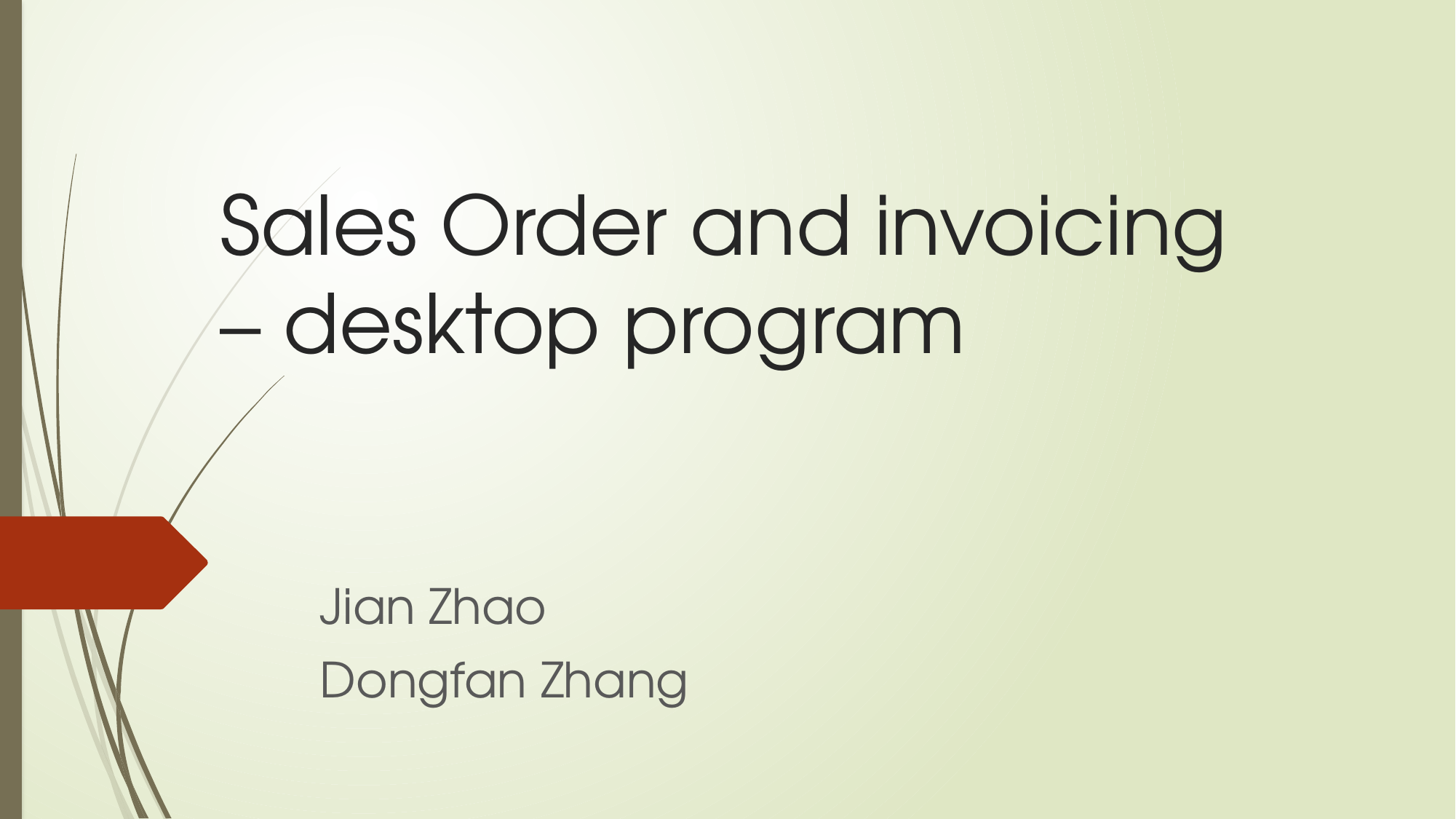

# Sales Order and invoicing – desktop program
Jian Zhao
Dongfan Zhang